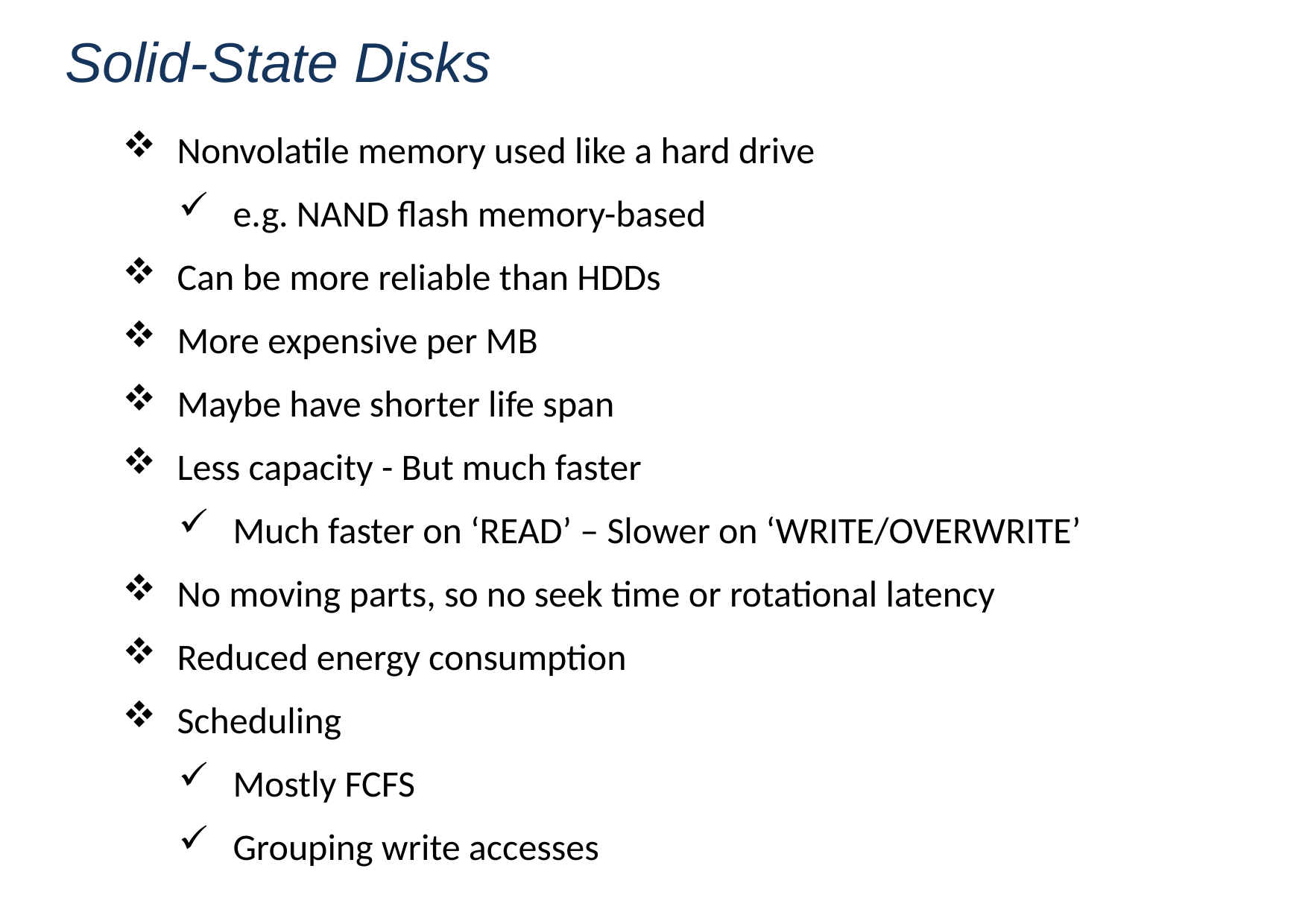

# Solid-State Disks
Nonvolatile memory used like a hard drive
e.g. NAND flash memory-based
Can be more reliable than HDDs
More expensive per MB
Maybe have shorter life span
Less capacity - But much faster
Much faster on ‘READ’ – Slower on ‘WRITE/OVERWRITE’
No moving parts, so no seek time or rotational latency
Reduced energy consumption
Scheduling
Mostly FCFS
Grouping write accesses